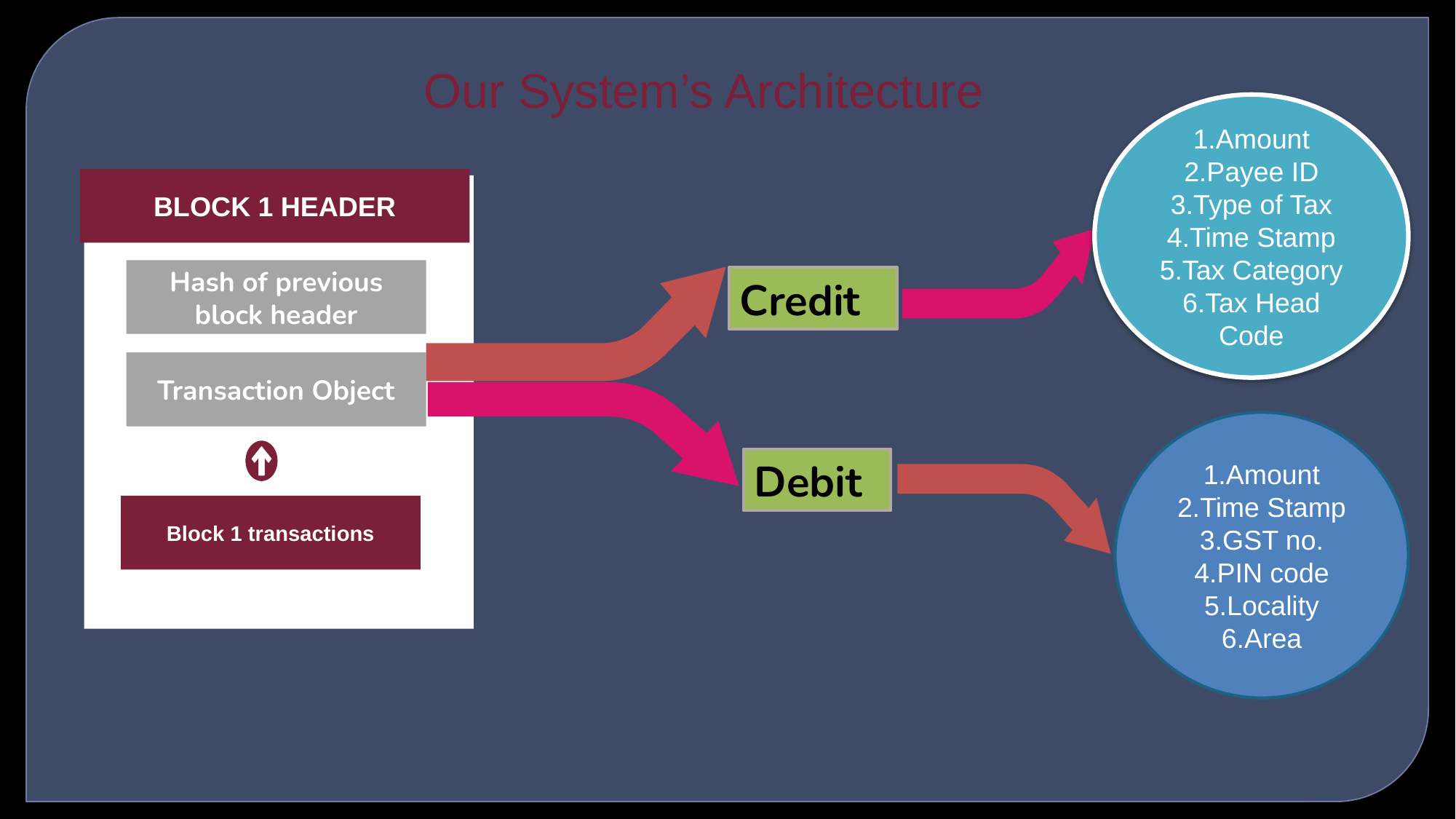

Our System’s Architecture
1.Amount
2.Payee ID
3.Type of Tax
4.Time Stamp
5.Tax Category
6.Tax Head Code
BLOCK 1 HEADER

Hash of previous block header
Credit

Transaction Object

1.Amount
2.Time Stamp
3.GST no.
4.PIN code
5.Locality
6.Area

Debit
Block 1 transactions
6